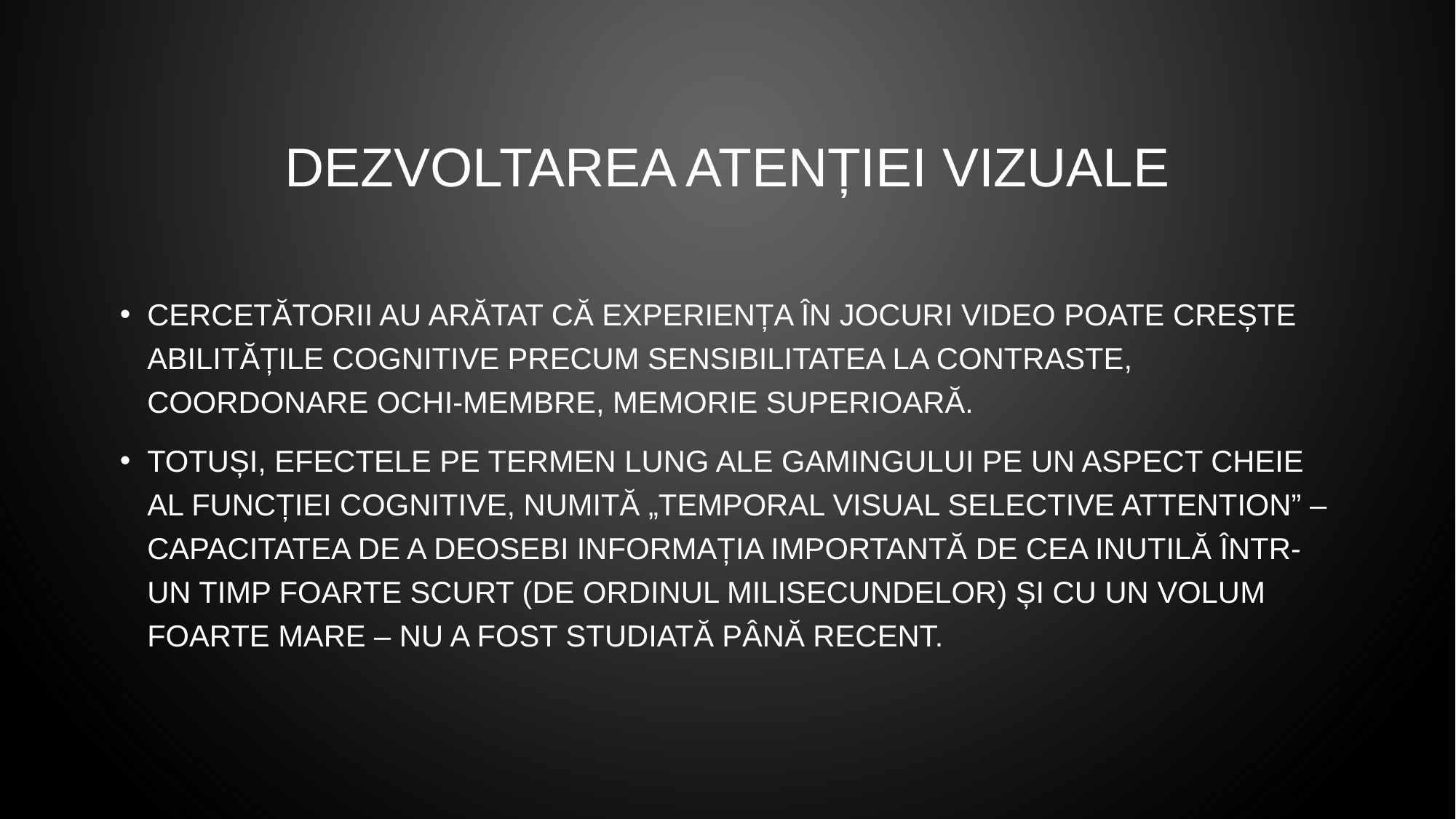

# Dezvoltarea atenției vizuale
Cercetătorii au arătat că experiența în jocuri video poate crește abilitățile cognitive precum sensibilitatea la contraste, coordonare ochi-membre, memorie superioară.
Totuși, efectele pe termen lung ale gamingului pe un aspect cheie al funcției cognitive, numită „temporal visual selective attention” – capacitatea de a deosebi informația importantă de cea inutilă într-un timp foarte scurt (de ordinul milisecundelor) și cu un volum foarte mare – nu a fost studiată până recent.